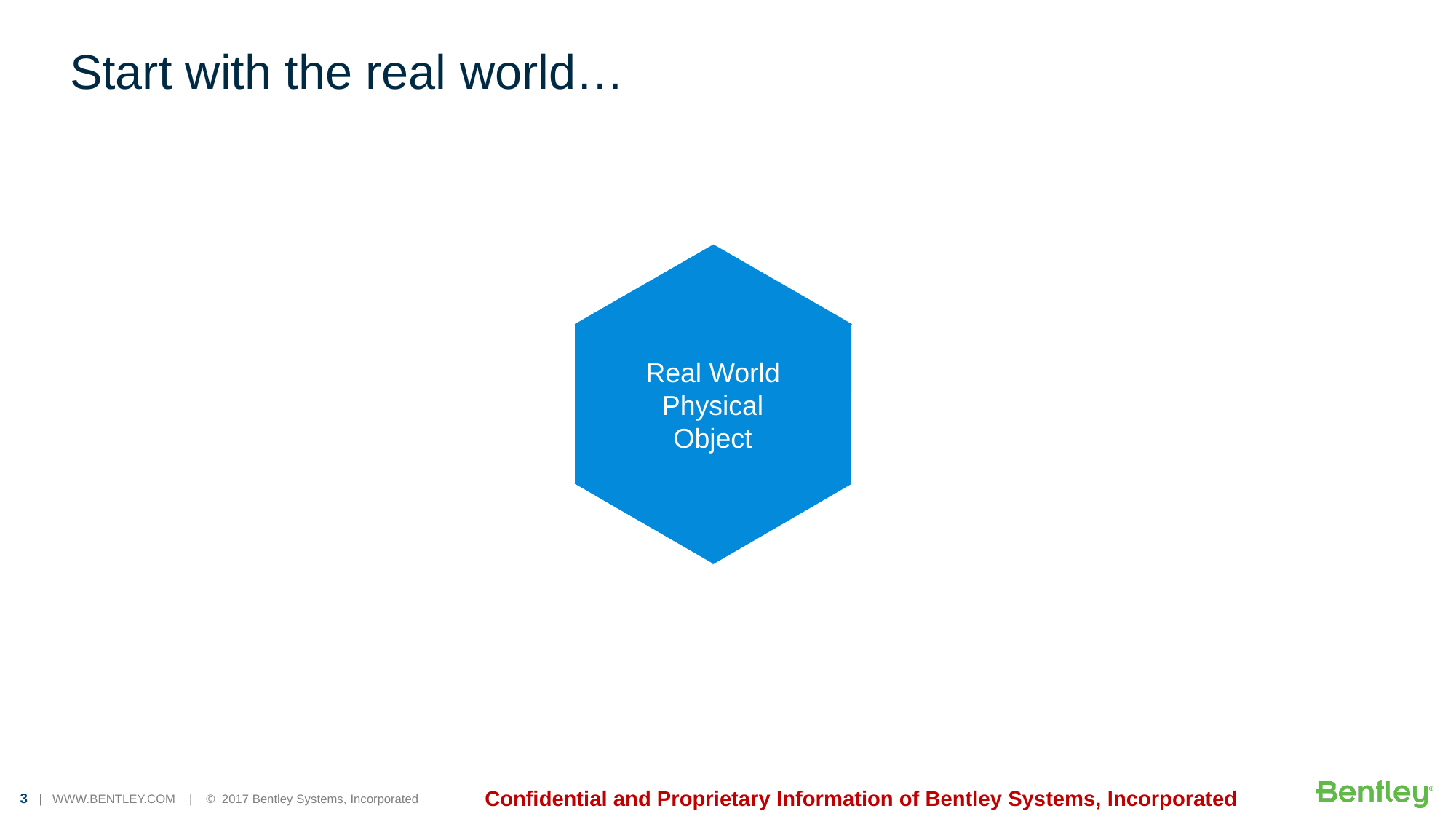

# Start with the real world…

Real World
Physical
Object